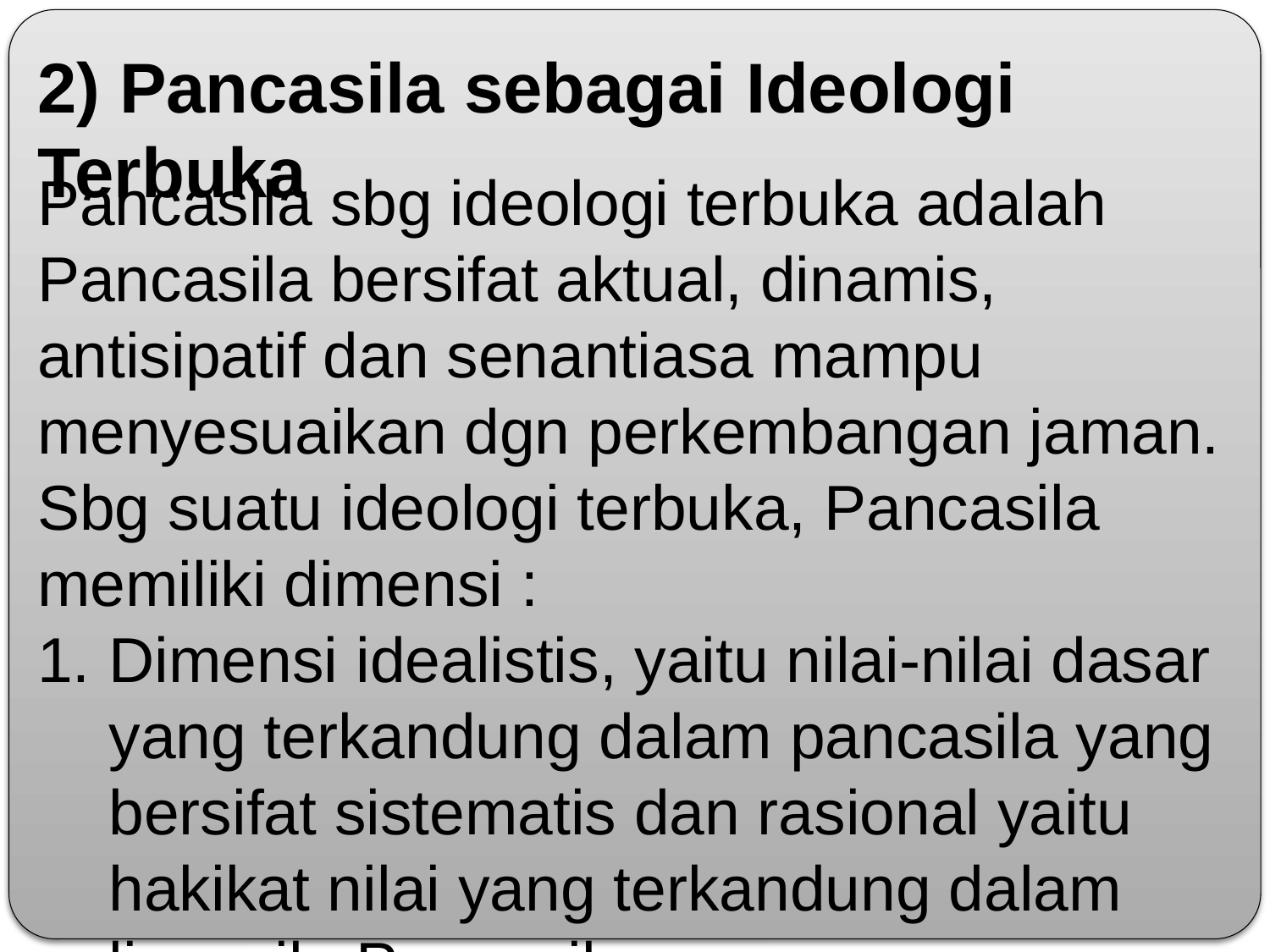

2) Pancasila sebagai Ideologi Terbuka
Pancasila sbg ideologi terbuka adalah Pancasila bersifat aktual, dinamis, antisipatif dan senantiasa mampu menyesuaikan dgn perkembangan jaman.
Sbg suatu ideologi terbuka, Pancasila memiliki dimensi :
Dimensi idealistis, yaitu nilai-nilai dasar yang terkandung dalam pancasila yang bersifat sistematis dan rasional yaitu hakikat nilai yang terkandung dalam lima sila Pancasila.